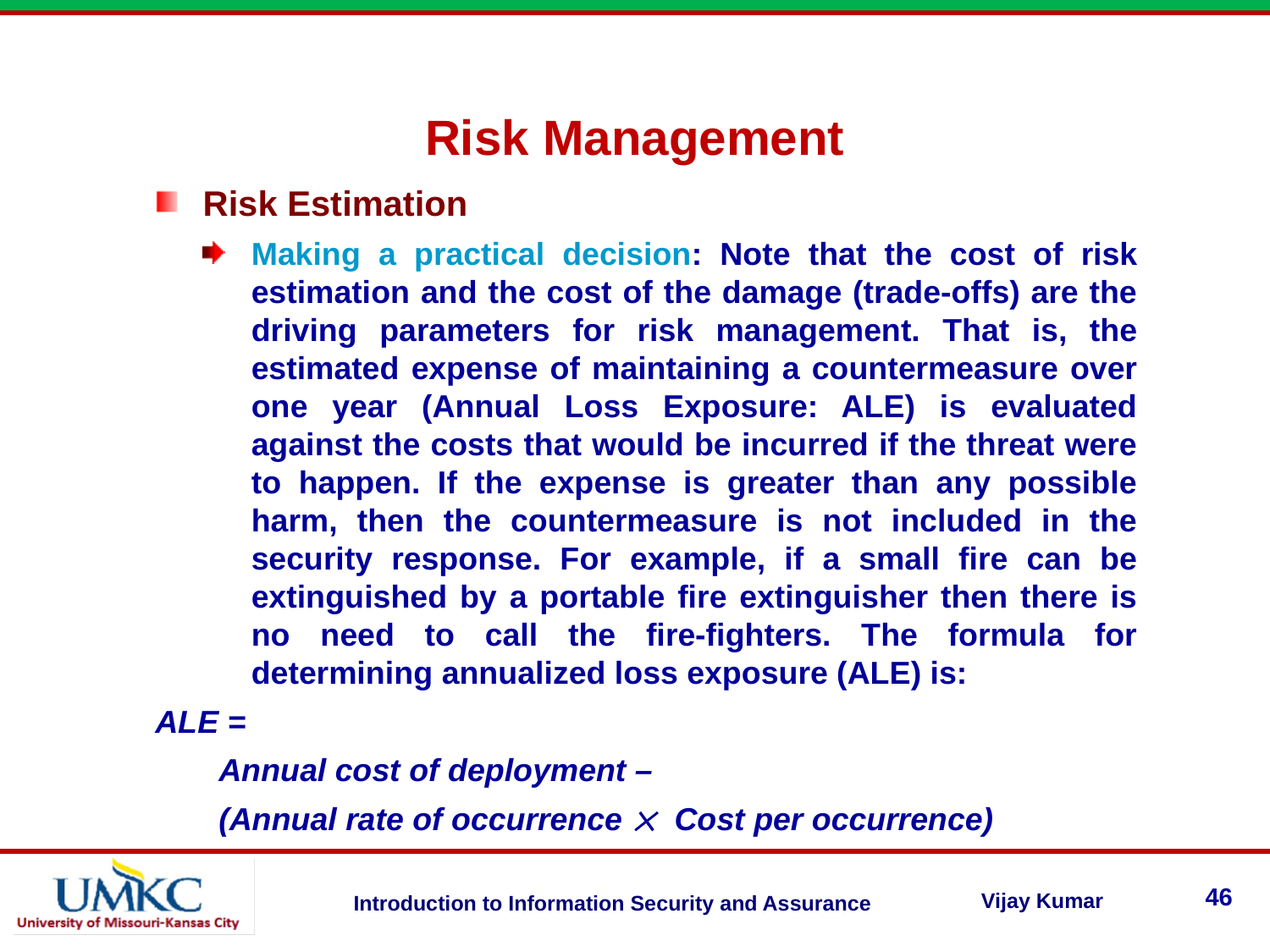

Risk Management
Risk Estimation
Making a practical decision: Note that the cost of risk estimation and the cost of the damage (trade-offs) are the driving parameters for risk management. That is, the estimated expense of maintaining a countermeasure over one year (Annual Loss Exposure: ALE) is evaluated against the costs that would be incurred if the threat were to happen. If the expense is greater than any possible harm, then the countermeasure is not included in the security response. For example, if a small fire can be extinguished by a portable fire extinguisher then there is no need to call the fire-fighters. The formula for determining annualized loss exposure (ALE) is:
ALE =
Annual cost of deployment –
(Annual rate of occurrence ×  Cost per occurrence)
46